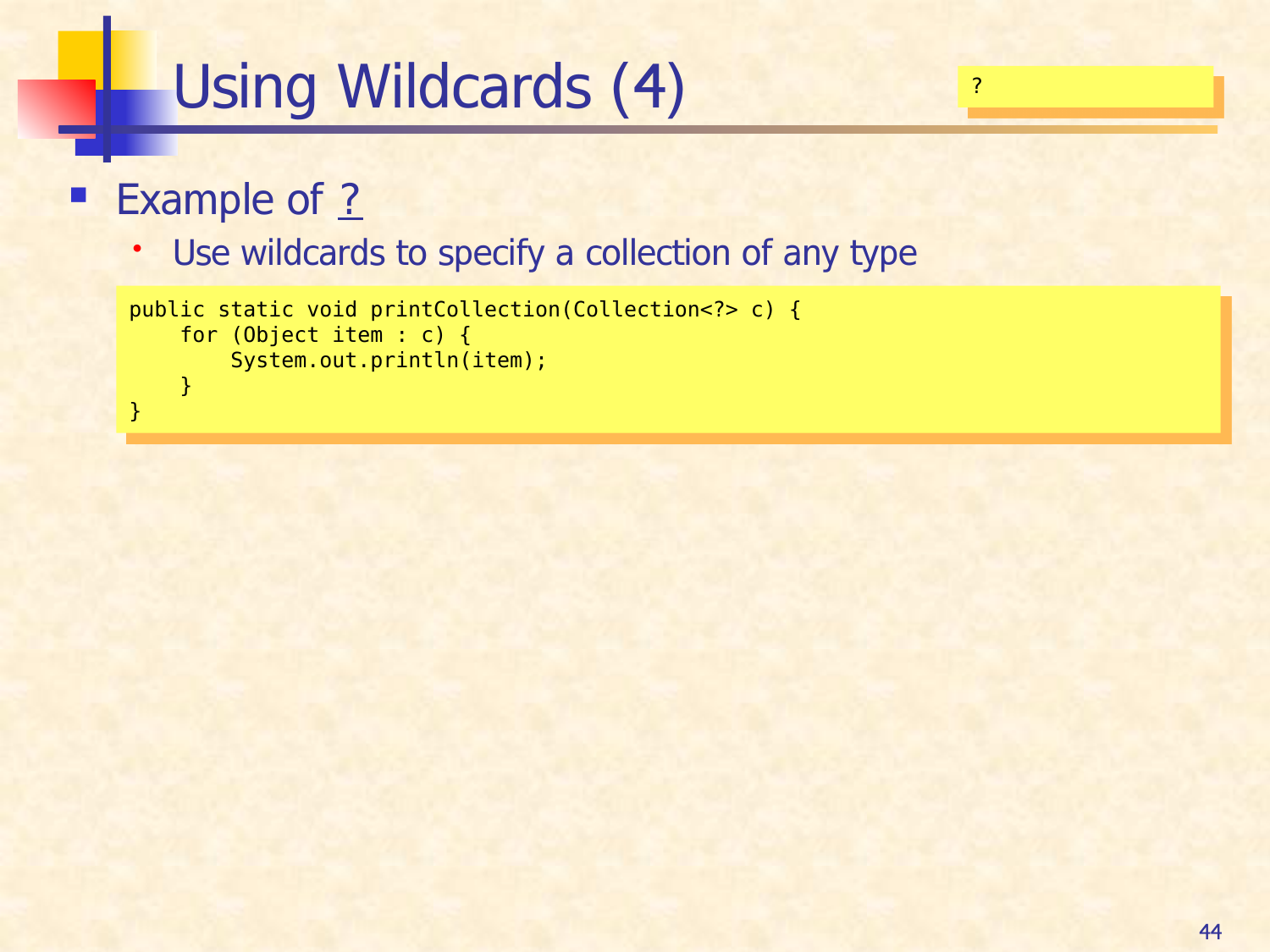

# Using Wildcards (4)
?
Example of ?
Use wildcards to specify a collection of any type
public static void printCollection(Collection<?> c) {
    for (Object item : c) {
        System.out.println(item);
    }
}
44